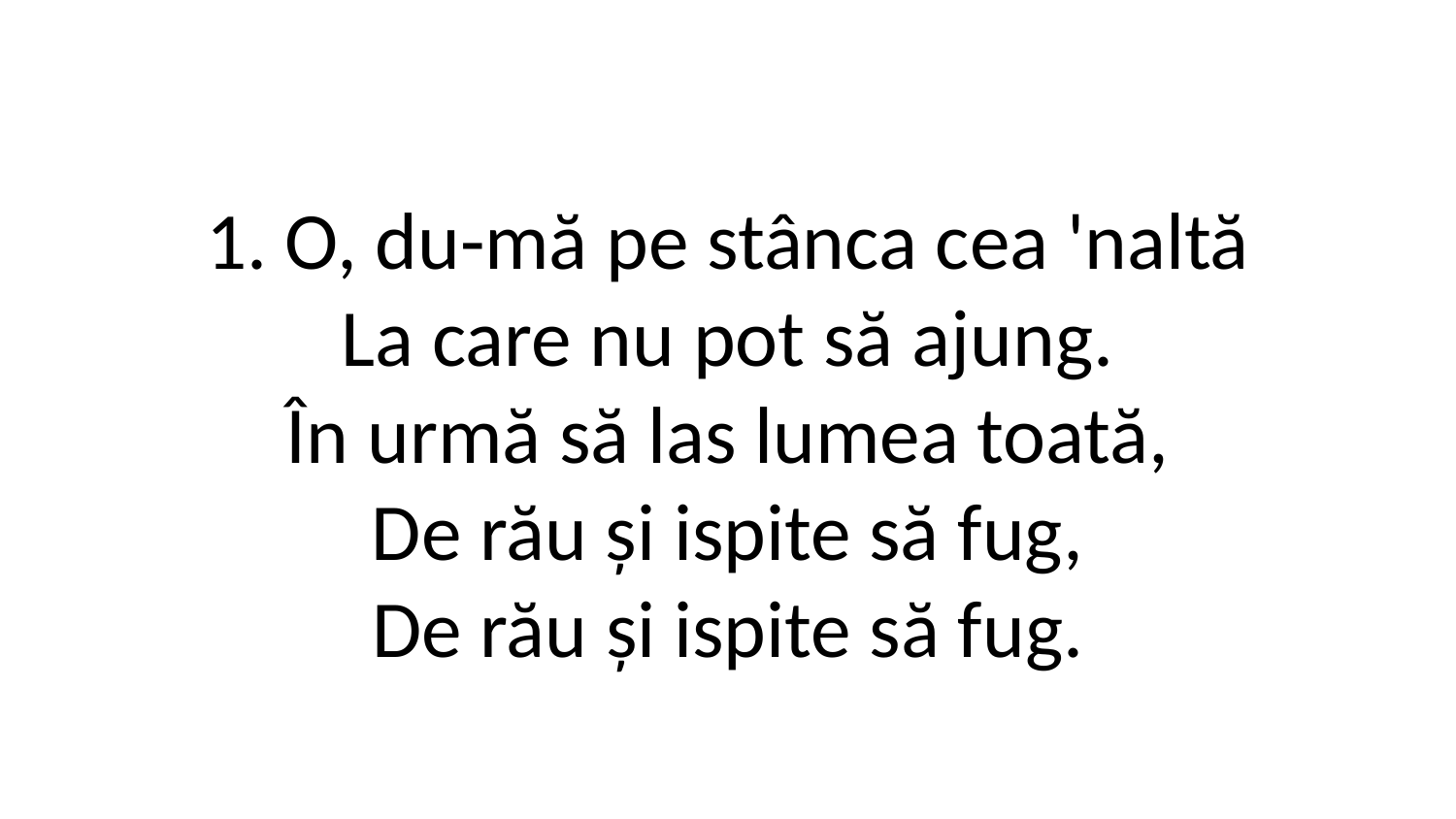

1. O, du-mă pe stânca cea 'naltă
La care nu pot să ajung.
În urmă să las lumea toată,
De rău și ispite să fug,
De rău și ispite să fug.